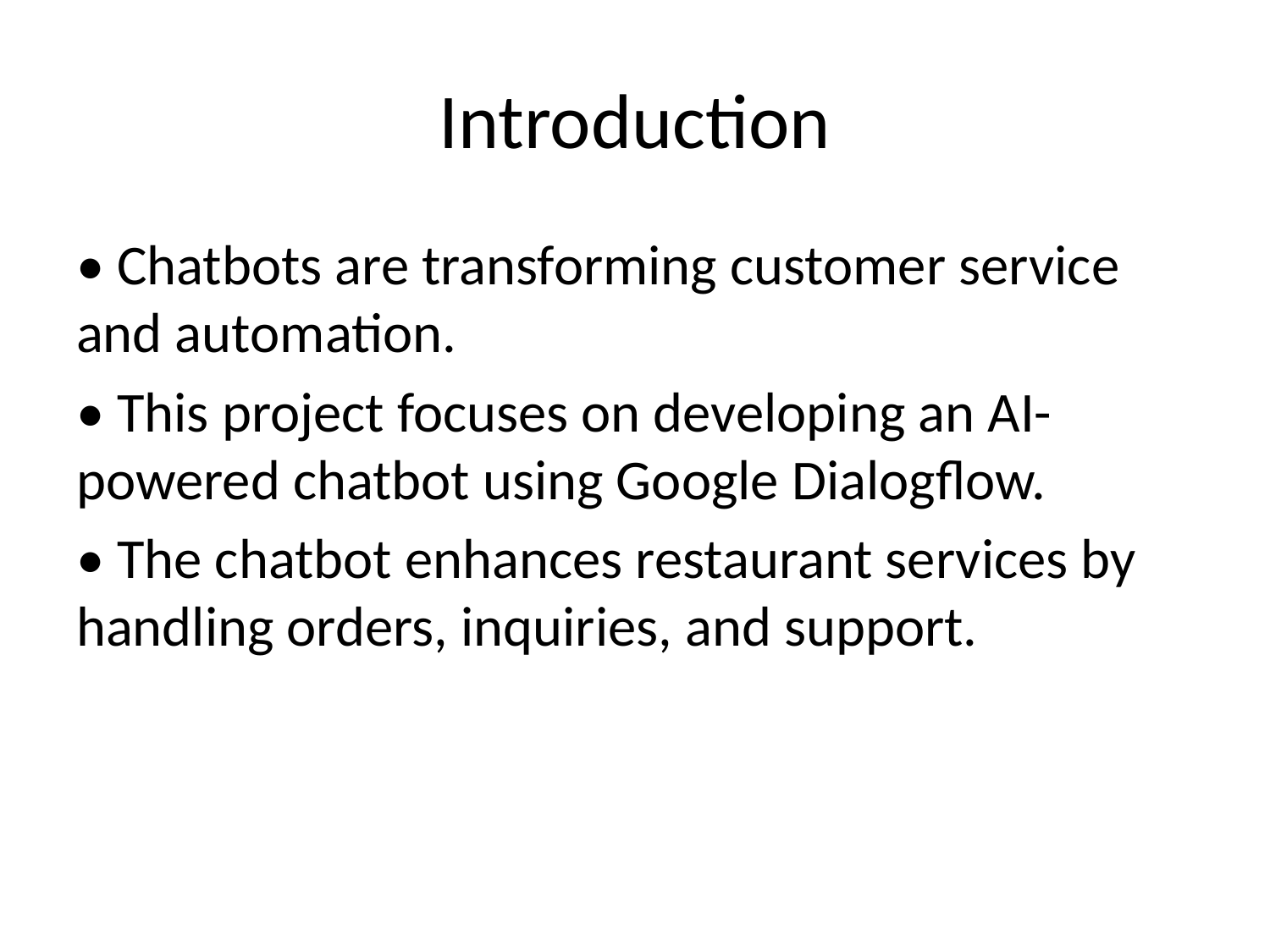

# Introduction
• Chatbots are transforming customer service and automation.
• This project focuses on developing an AI-powered chatbot using Google Dialogflow.
• The chatbot enhances restaurant services by handling orders, inquiries, and support.